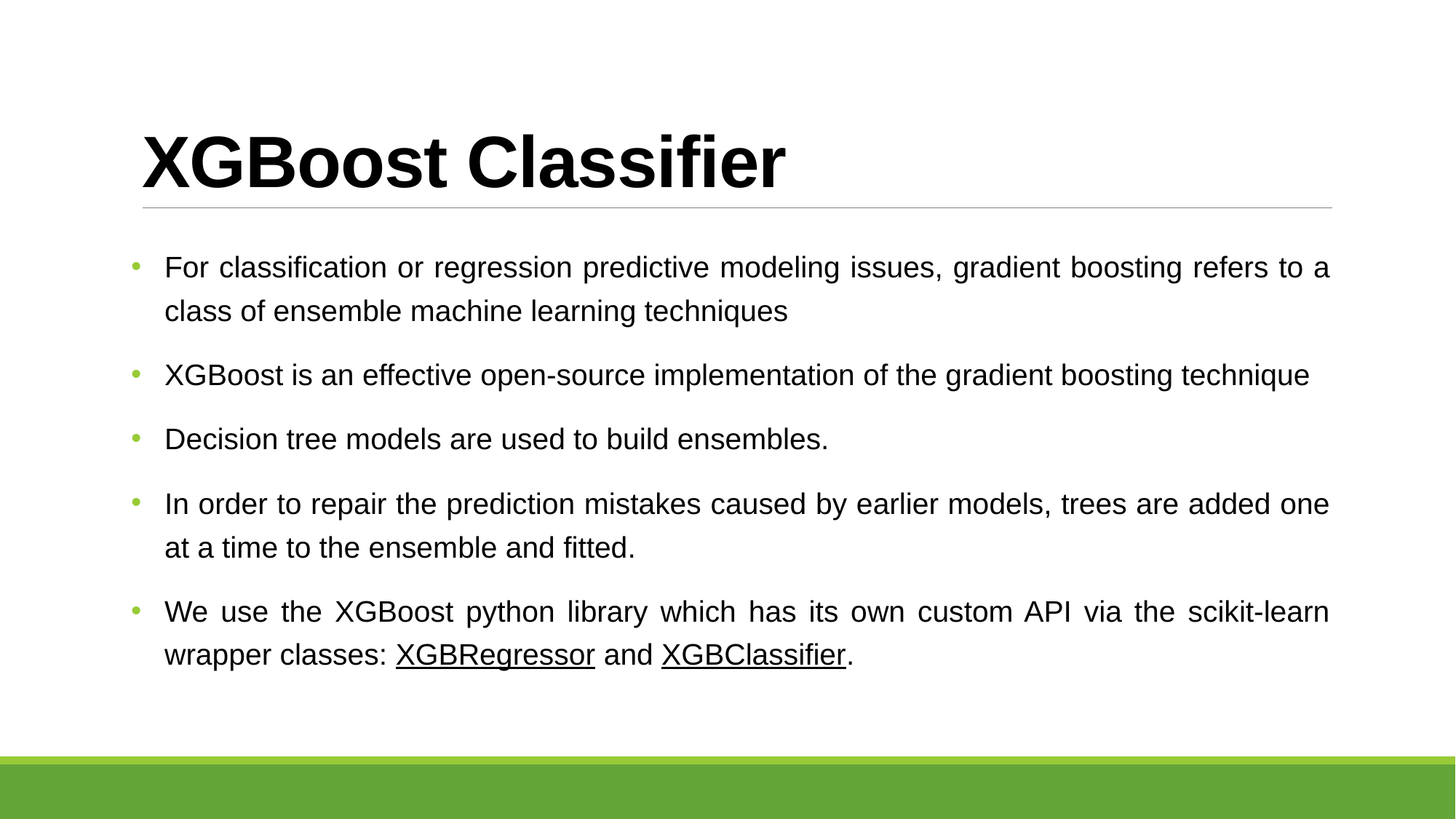

# XGBoost Classifier
For classification or regression predictive modeling issues, gradient boosting refers to a class of ensemble machine learning techniques
XGBoost is an effective open-source implementation of the gradient boosting technique
Decision tree models are used to build ensembles.
In order to repair the prediction mistakes caused by earlier models, trees are added one at a time to the ensemble and fitted.
We use the XGBoost python library which has its own custom API via the scikit-learn wrapper classes: XGBRegressor and XGBClassifier.